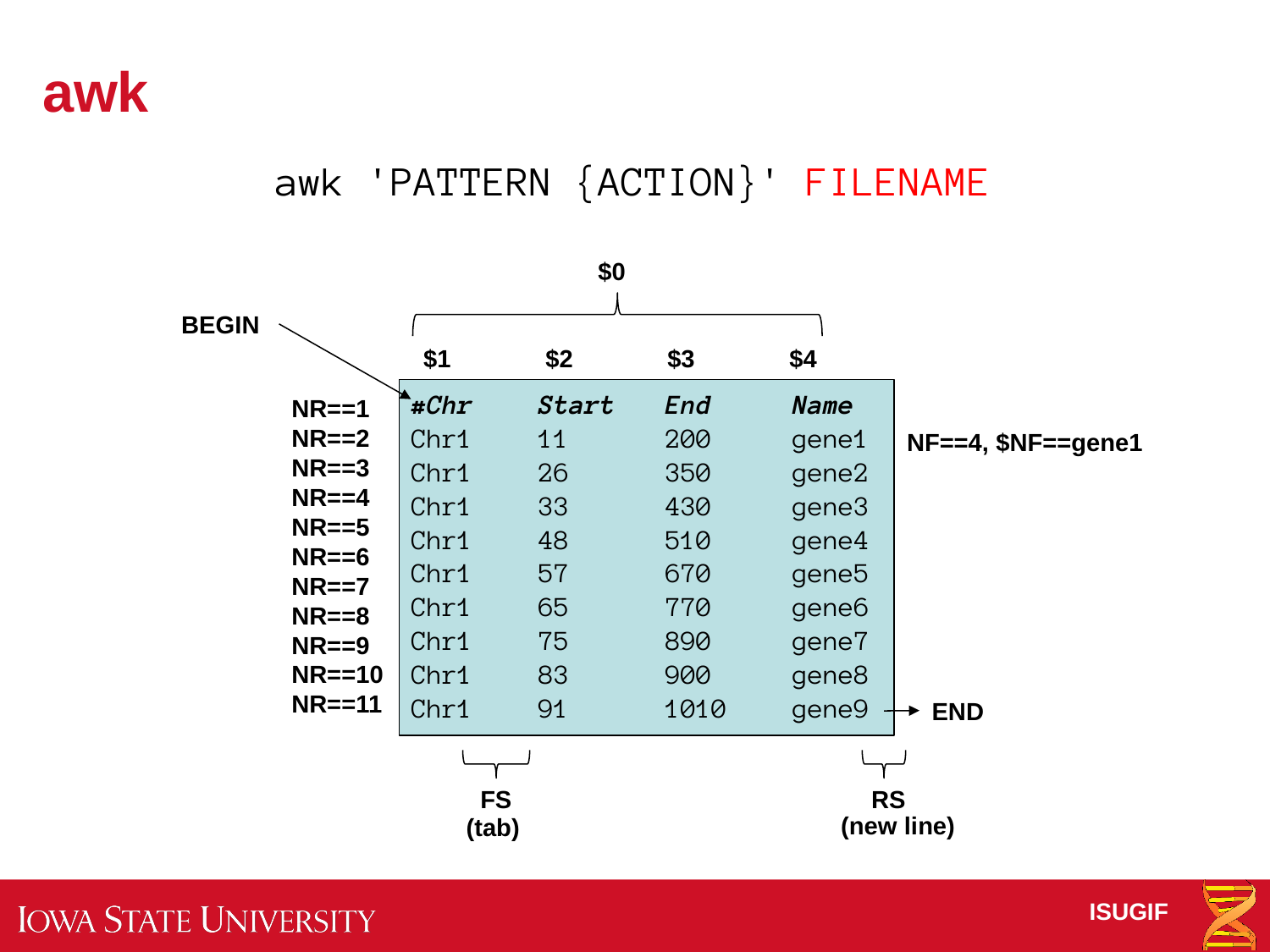

# awk

awk 'PATTERN {ACTION}' FILENAME
$0
BEGIN
$4
$3
$1
$2
#Chr	Start	End	Name
Chr1	11	200	gene1
Chr1	26	350	gene2
Chr1	33	430	gene3
Chr1	48	510	gene4
Chr1	57	670	gene5
Chr1	65	770	gene6
Chr1	75	890	gene7
Chr1	83	900	gene8
Chr1	91	1010	gene9
NR==1
NR==2
NR==3
NR==4
NR==5
NR==6
NR==7
NR==8
NR==9
NR==10
NR==11
NF==4, $NF==gene1
END

FS
RS
(new line)
(tab)